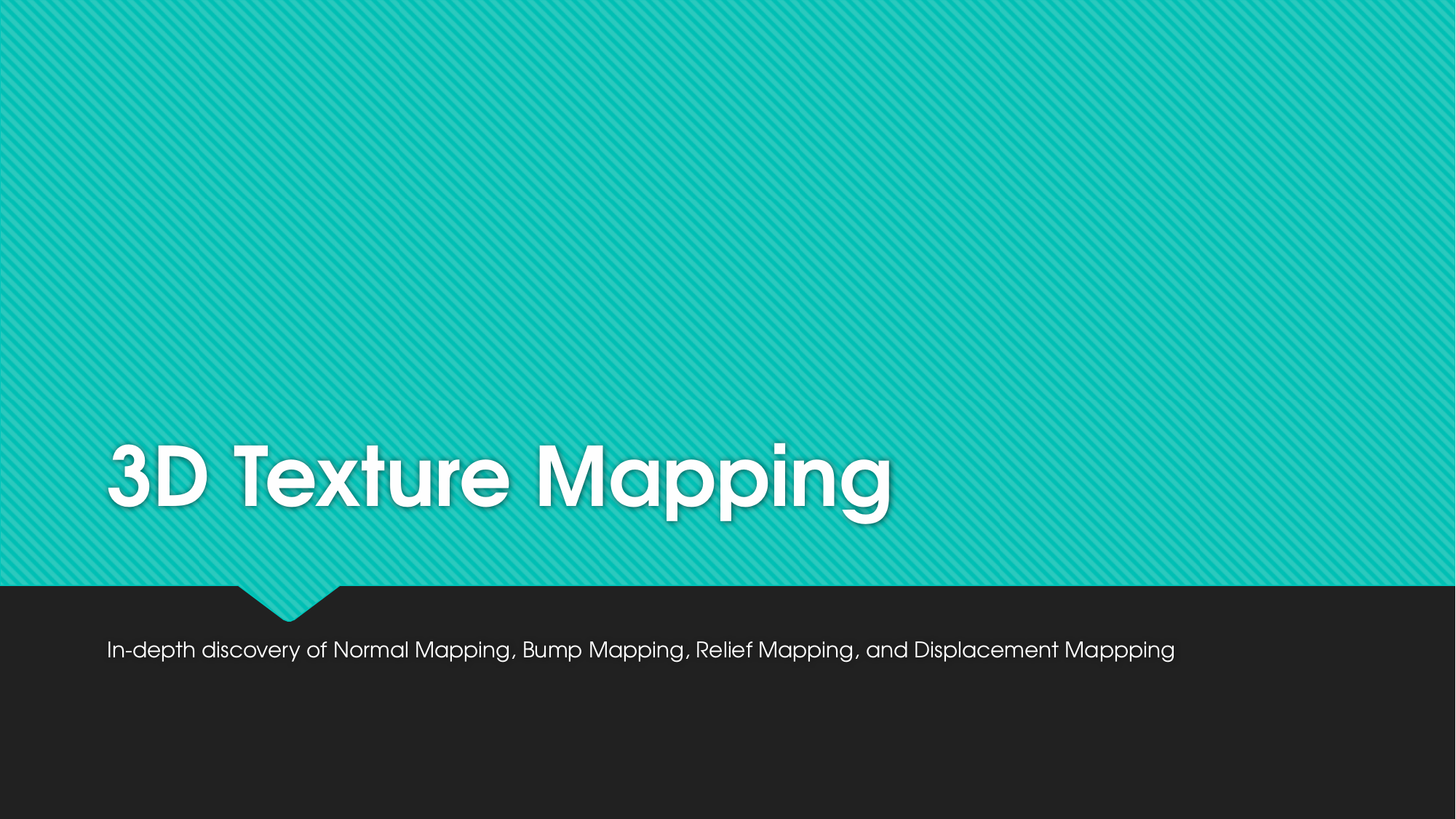

# 3D Texture Mapping
In-depth discovery of Normal Mapping, Bump Mapping, Relief Mapping, and Displacement Mappping